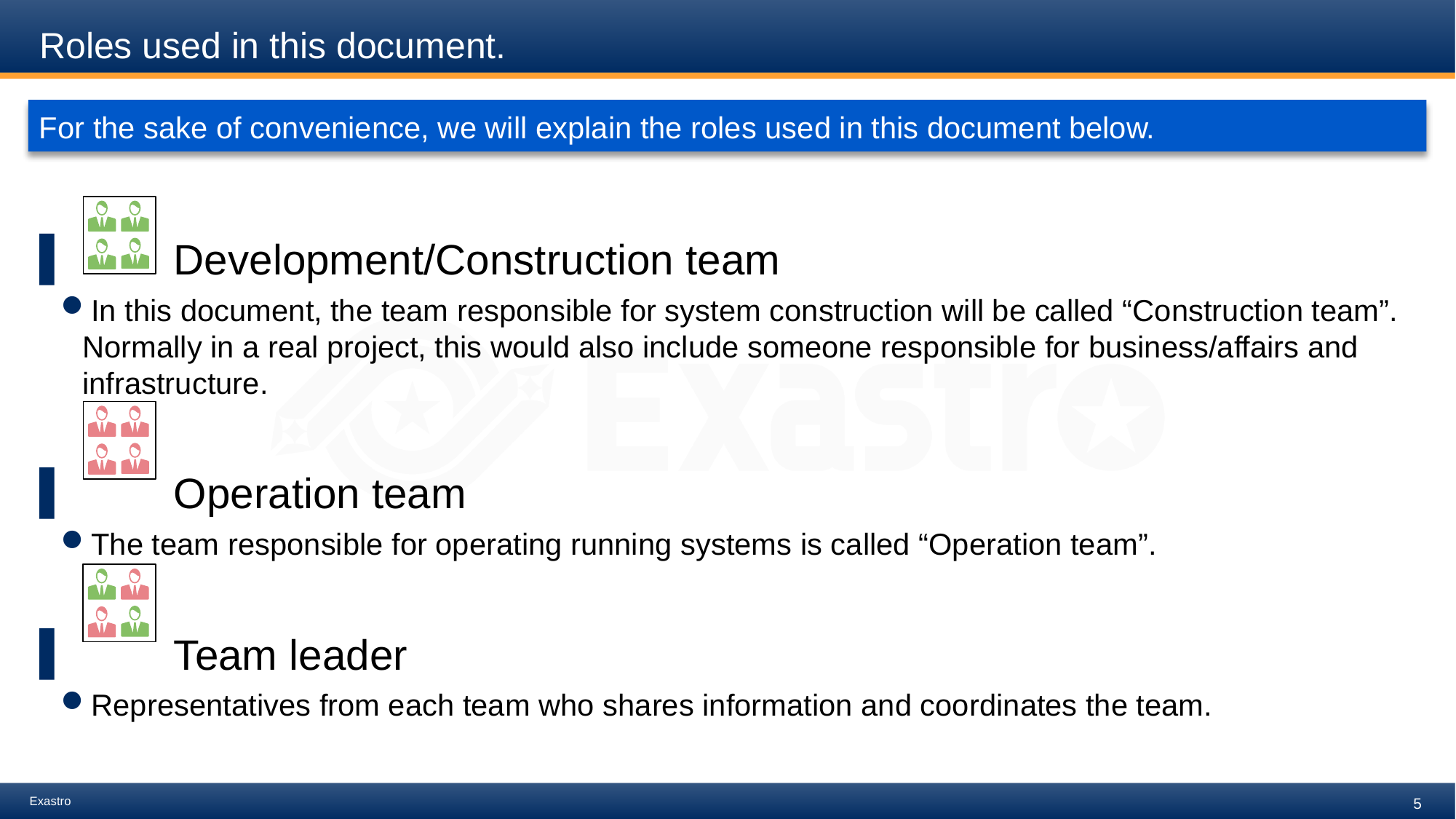

# Roles used in this document.
For the sake of convenience, we will explain the roles used in this document below.

　　 Development/Construction team
In this document, the team responsible for system construction will be called “Construction team”. Normally in a real project, this would also include someone responsible for business/affairs and infrastructure.

　　 Operation team
The team responsible for operating running systems is called “Operation team”.

　　 Team leader
Representatives from each team who shares information and coordinates the team.